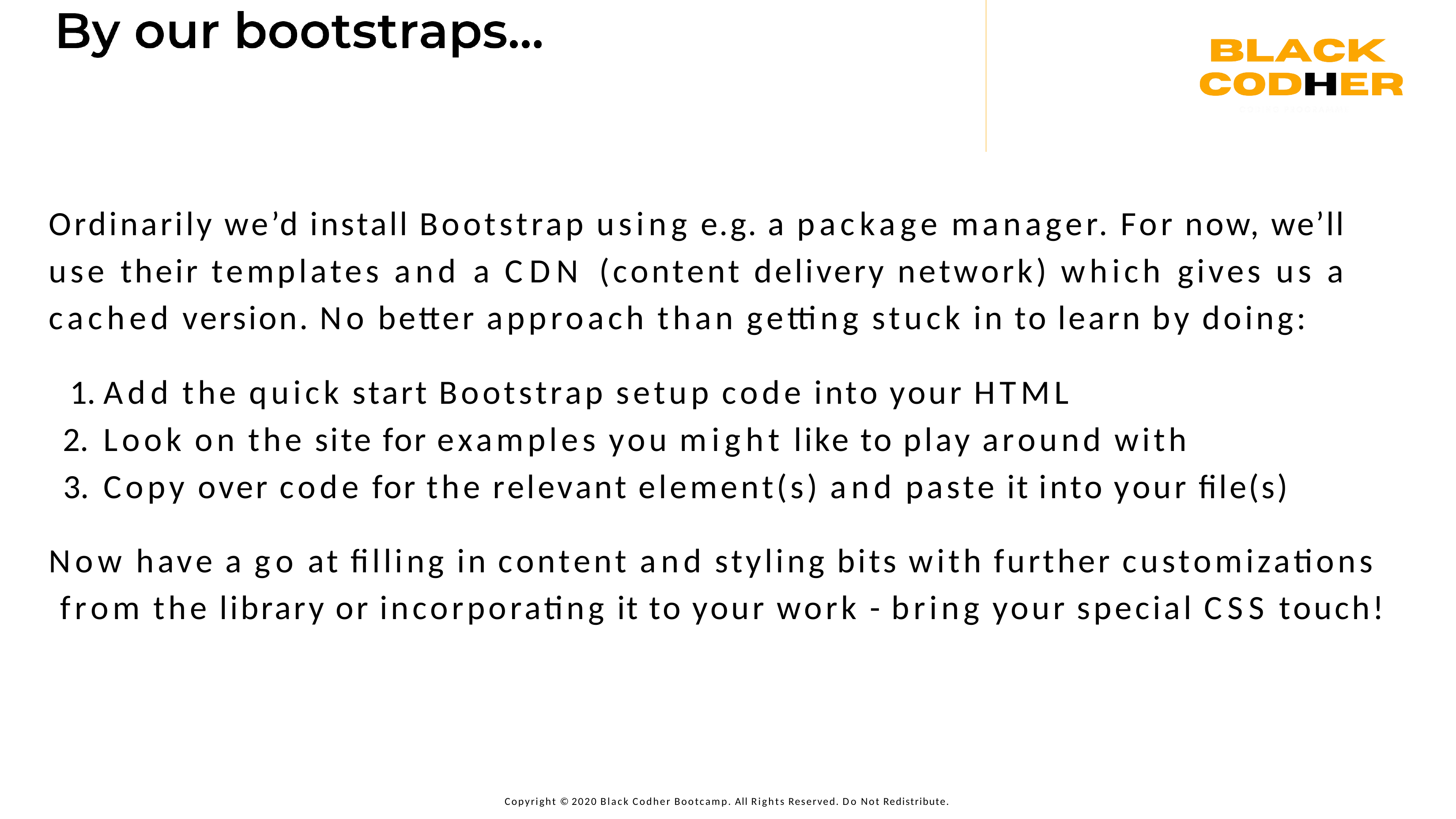

Ordinarily we’d install Bootstrap using e.g. a package manager. For now, we’ll  use their templates and a CDN (content delivery network) which gives us a  cached version. No better approach than getting stuck in to learn by doing:
Add the quick start Bootstrap setup code into your HTML
Look on the site for examples you might like to play around with
Copy over code for the relevant element(s) and paste it into your ﬁle(s)
Now have a go at ﬁlling in content and styling bits with further customizations  from the library or incorporating it to your work - bring your special CSS touch!
Copyright © 2020 Black Codher Bootcamp. All Rights Reserved. Do Not Redistribute.